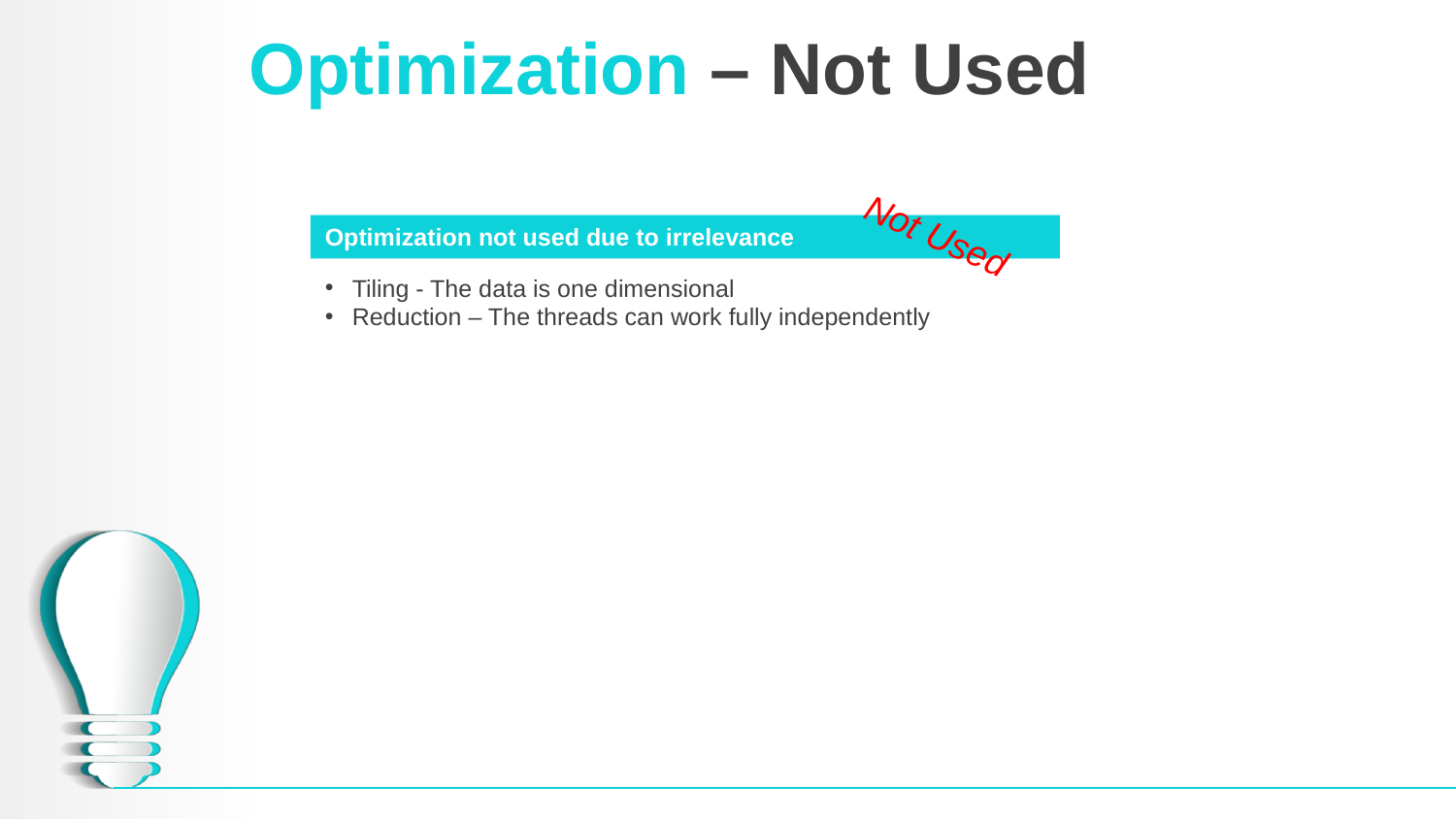

# Optimization – Not Used

Optimization not used due to irrelevance
Tiling - The data is one dimensional
Reduction – The threads can work fully independently
Not Used